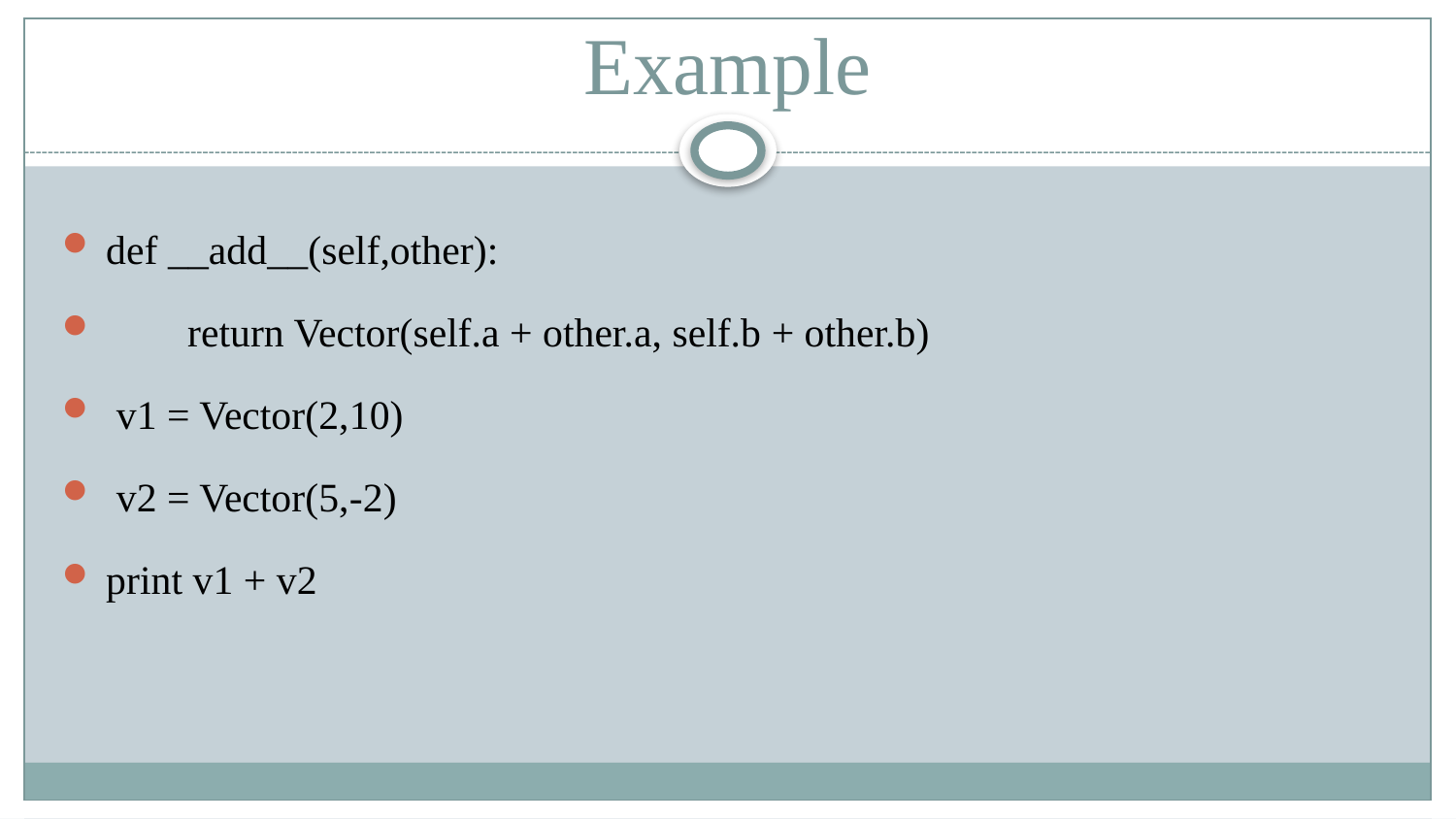

# Example
def __add__(self,other):
        return Vector(self.a + other.a, self.b + other.b)
 v1 = Vector(2,10)
 v2 = Vector(5,-2)
print v1 + v2